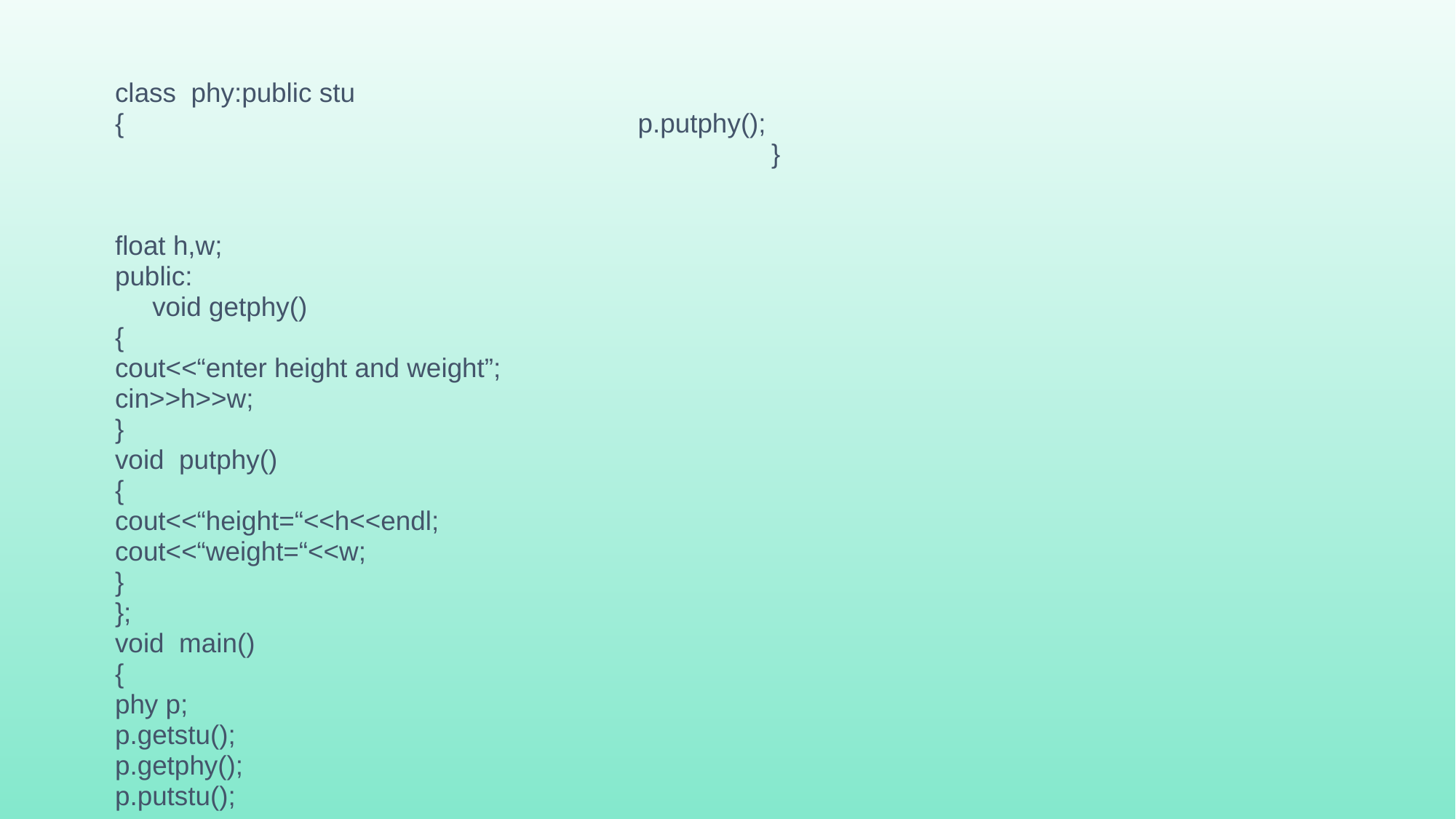

class  phy:public stu
{                                                                     p.putphy();
                                                                                        }

float h,w;
public:
     void getphy()
{
cout<<“enter height and weight”;
cin>>h>>w;
}
void  putphy()
{
cout<<“height=“<<h<<endl;
cout<<“weight=“<<w;
}
};
void  main()
{
phy p;
p.getstu();
p.getphy();
p.putstu();